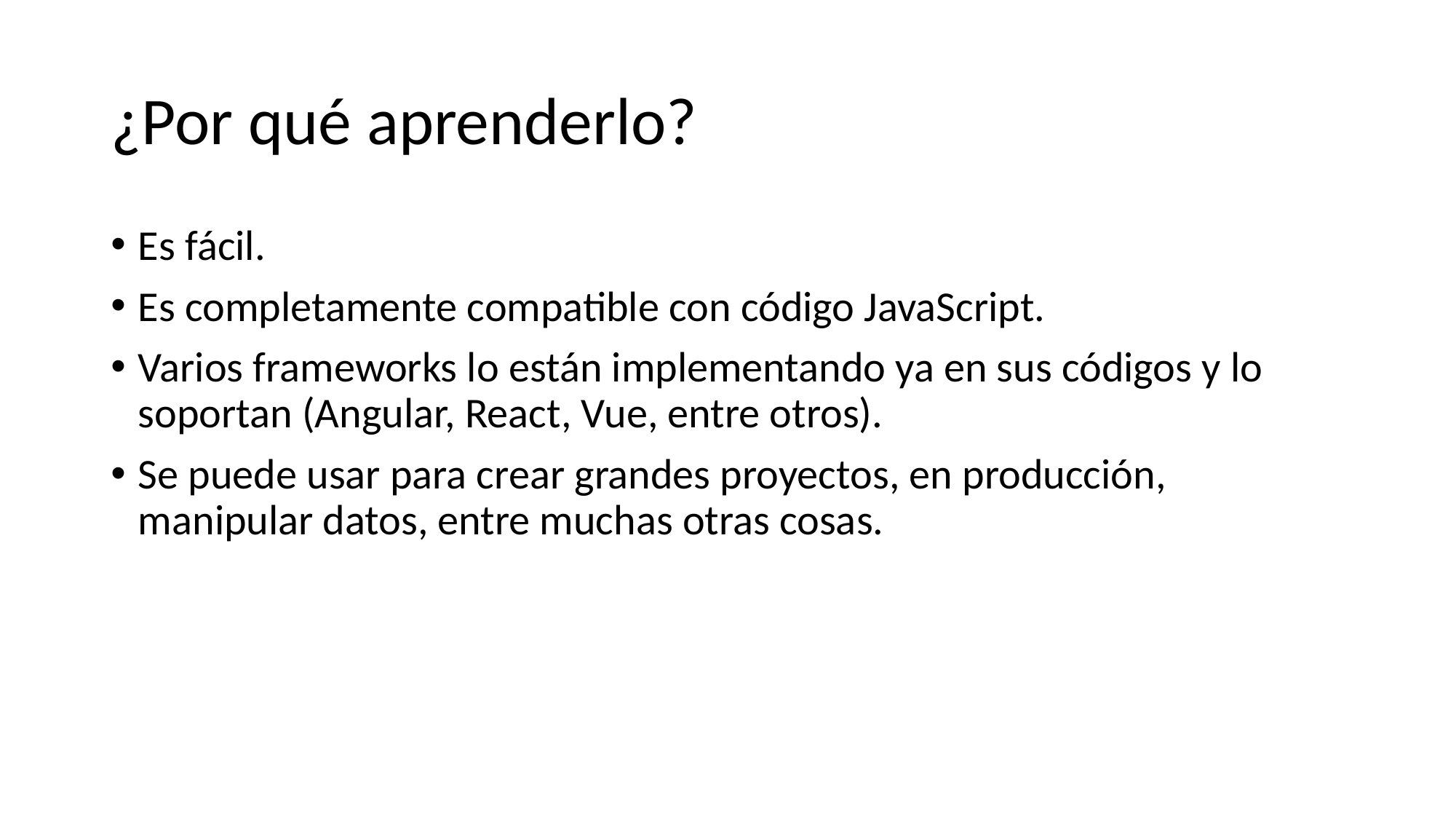

# ¿Por qué aprenderlo?
Es fácil.
Es completamente compatible con código JavaScript.
Varios frameworks lo están implementando ya en sus códigos y lo soportan (Angular, React, Vue, entre otros).
Se puede usar para crear grandes proyectos, en producción, manipular datos, entre muchas otras cosas.